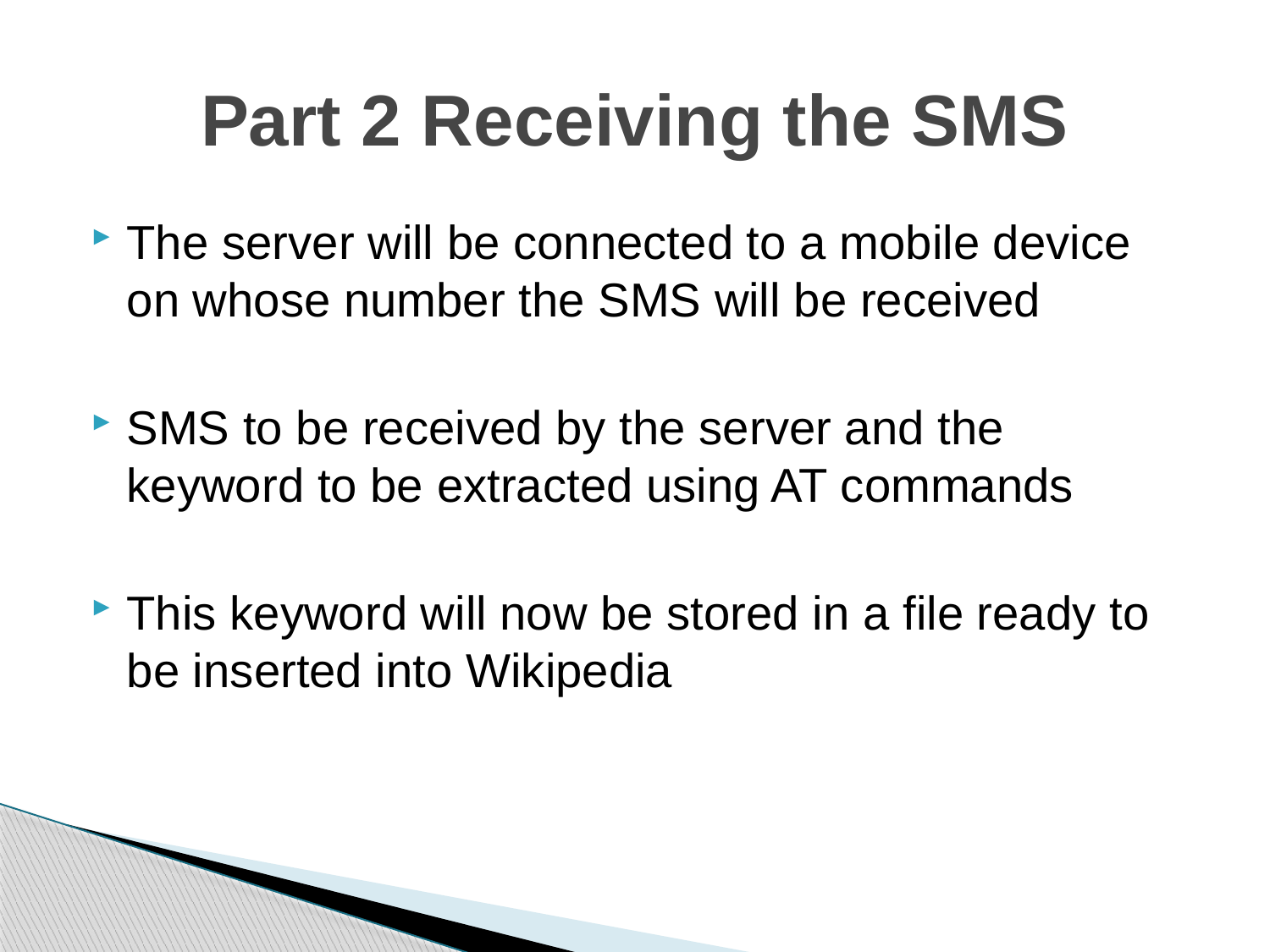

# Part 2 Receiving the SMS
The server will be connected to a mobile device on whose number the SMS will be received

SMS to be received by the server and the keyword to be extracted using AT commands

This keyword will now be stored in a file ready to be inserted into Wikipedia